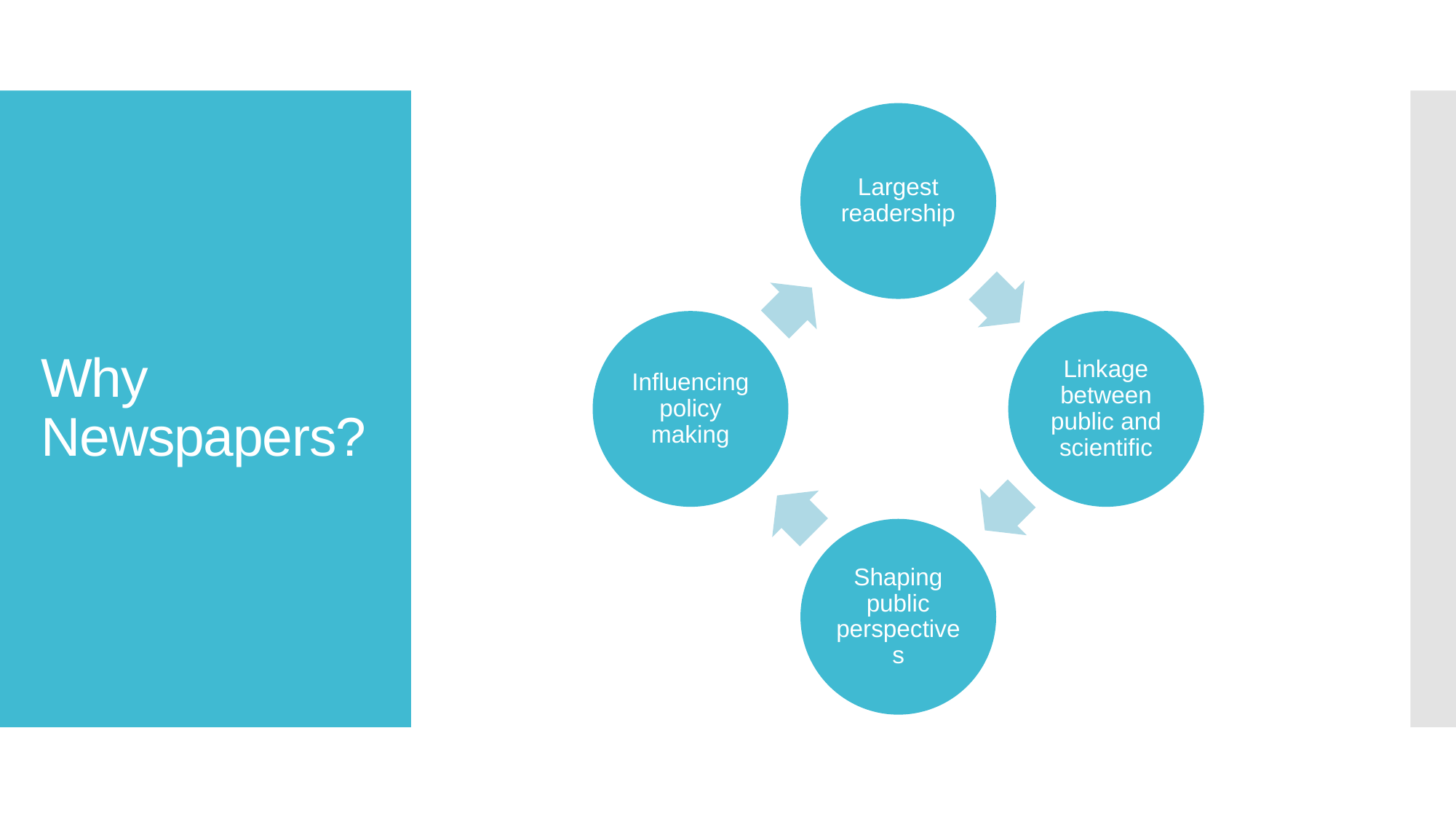

Largest readership

Linkage between public and scientific

Shaping public perspectives

Influencing policy making

# Why Newspapers?